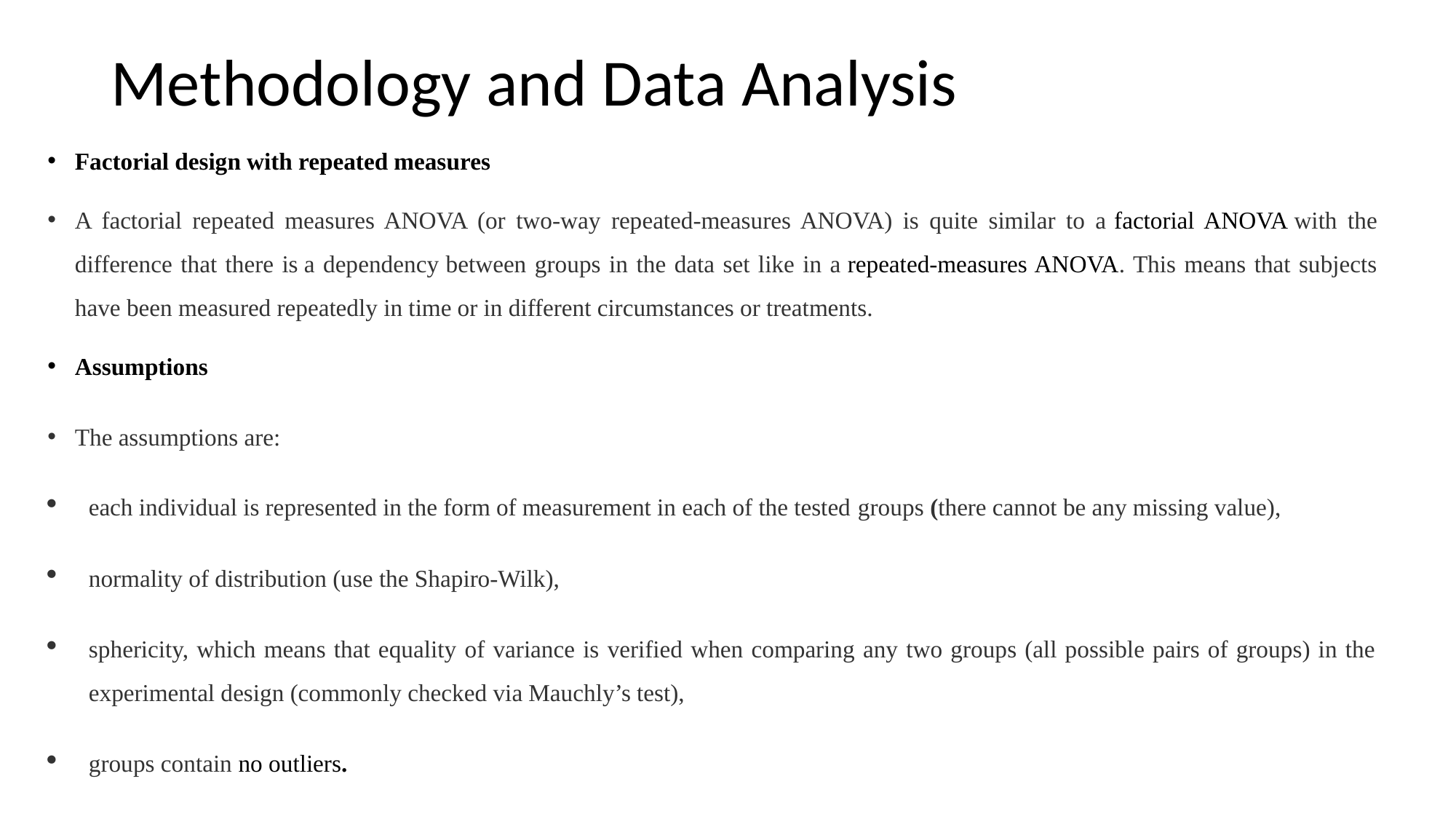

# Methodology and Data Analysis
Factorial design with repeated measures
A factorial repeated measures ANOVA (or two-way repeated-measures ANOVA) is quite similar to a factorial ANOVA with the difference that there is a dependency between groups in the data set like in a repeated-measures ANOVA. This means that subjects have been measured repeatedly in time or in different circumstances or treatments.
Assumptions
The assumptions are:
each individual is represented in the form of measurement in each of the tested groups (there cannot be any missing value),
normality of distribution (use the Shapiro-Wilk),
sphericity, which means that equality of variance is verified when comparing any two groups (all possible pairs of groups) in the experimental design (commonly checked via Mauchly’s test),
groups contain no outliers.